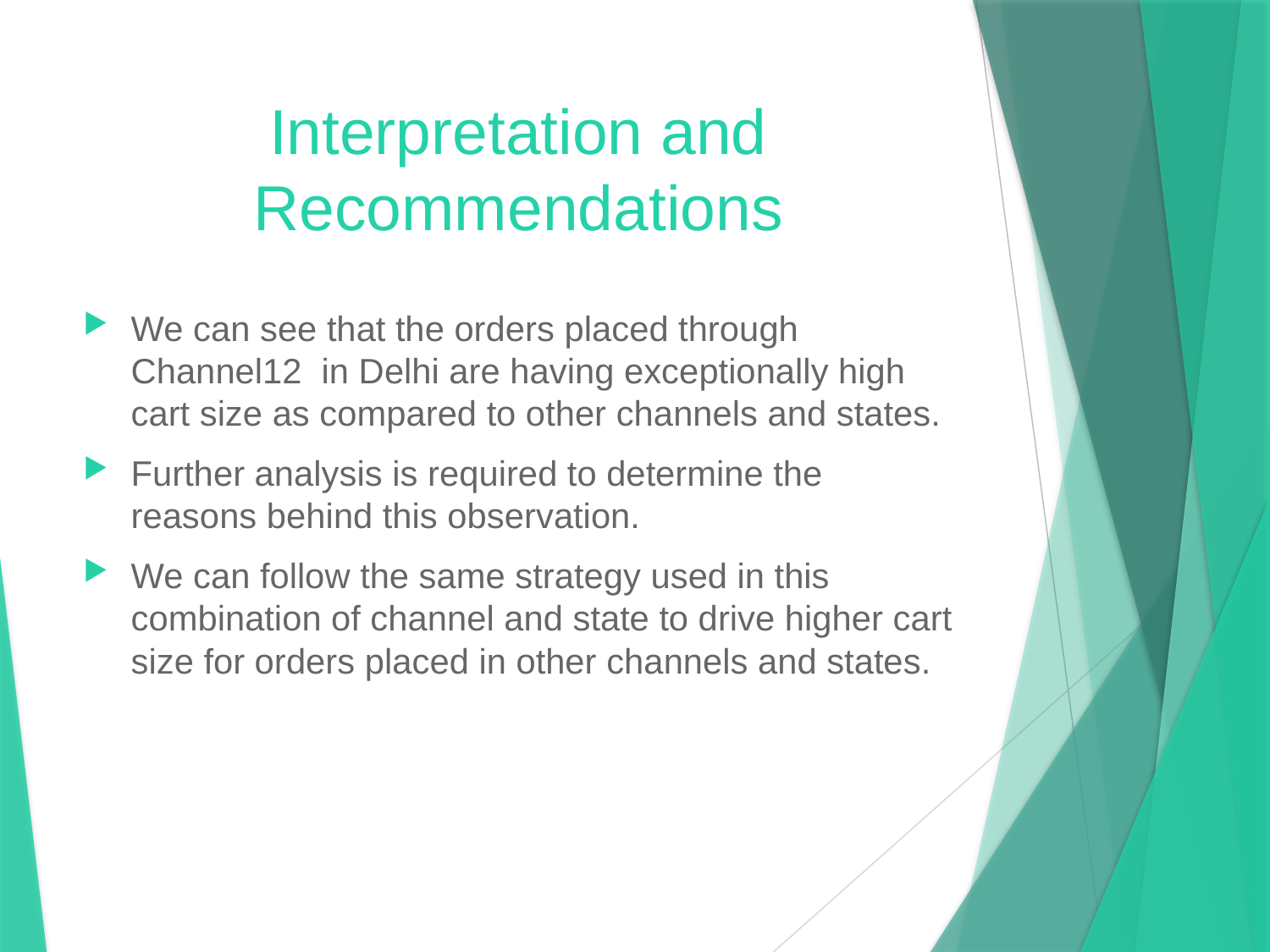

# Interpretation and Recommendations
We can see that the orders placed through Channel12  in Delhi are having exceptionally high cart size as compared to other channels and states.
Further analysis is required to determine the reasons behind this observation.
We can follow the same strategy used in this combination of channel and state to drive higher cart size for orders placed in other channels and states.